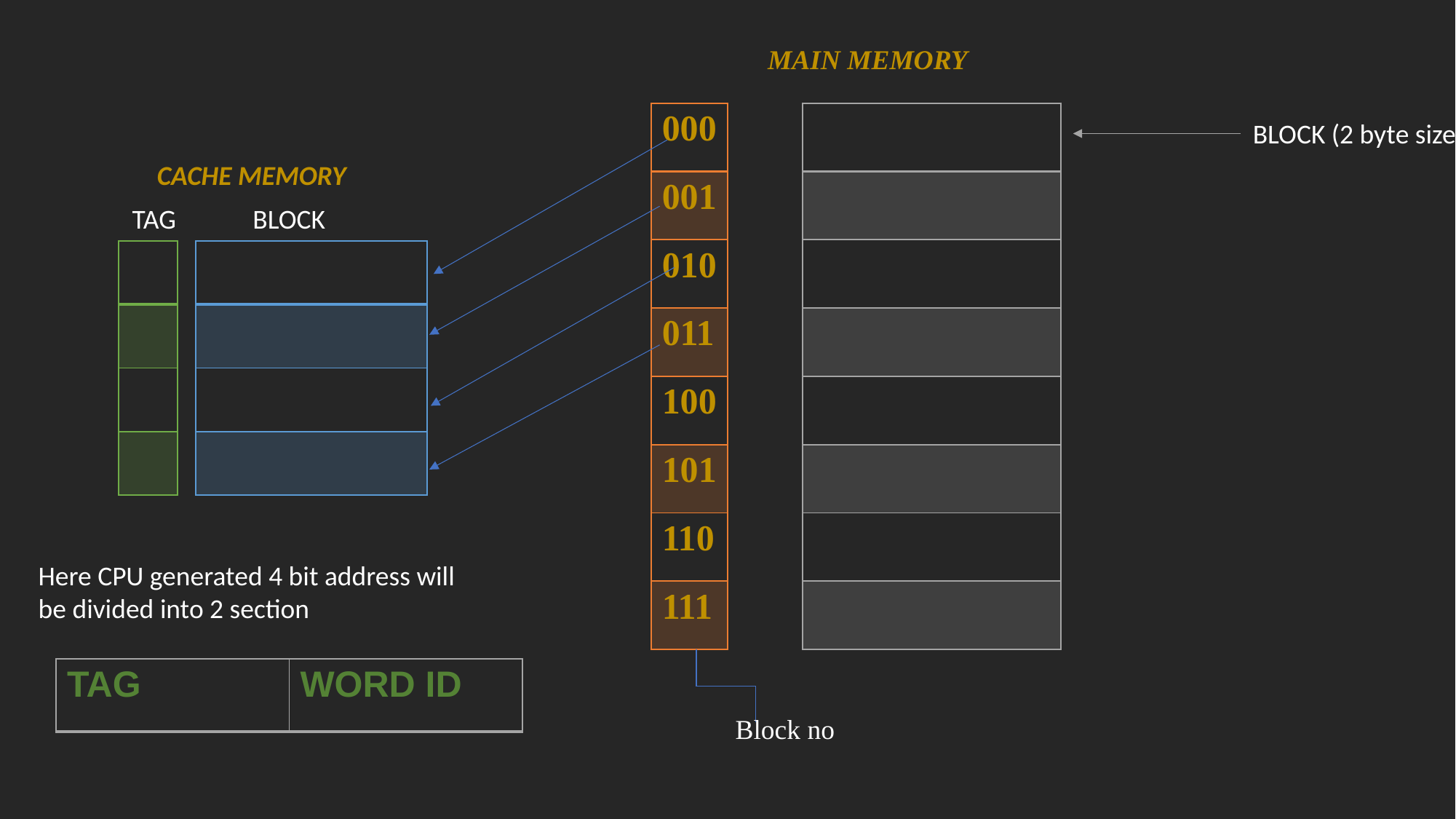

MAIN MEMORY
| 000 |
| --- |
| 001 |
| 010 |
| 011 |
| 100 |
| 101 |
| 110 |
| 111 |
|  |
| --- |
|  |
|  |
|  |
|  |
|  |
|  |
|  |
BLOCK (2 byte size)
CACHE MEMORY
TAG
BLOCK
|  |
| --- |
|  |
|  |
|  |
|  |
| --- |
|  |
|  |
|  |
Here CPU generated 4 bit address will be divided into 2 section
| TAG | WORD ID |
| --- | --- |
Block no